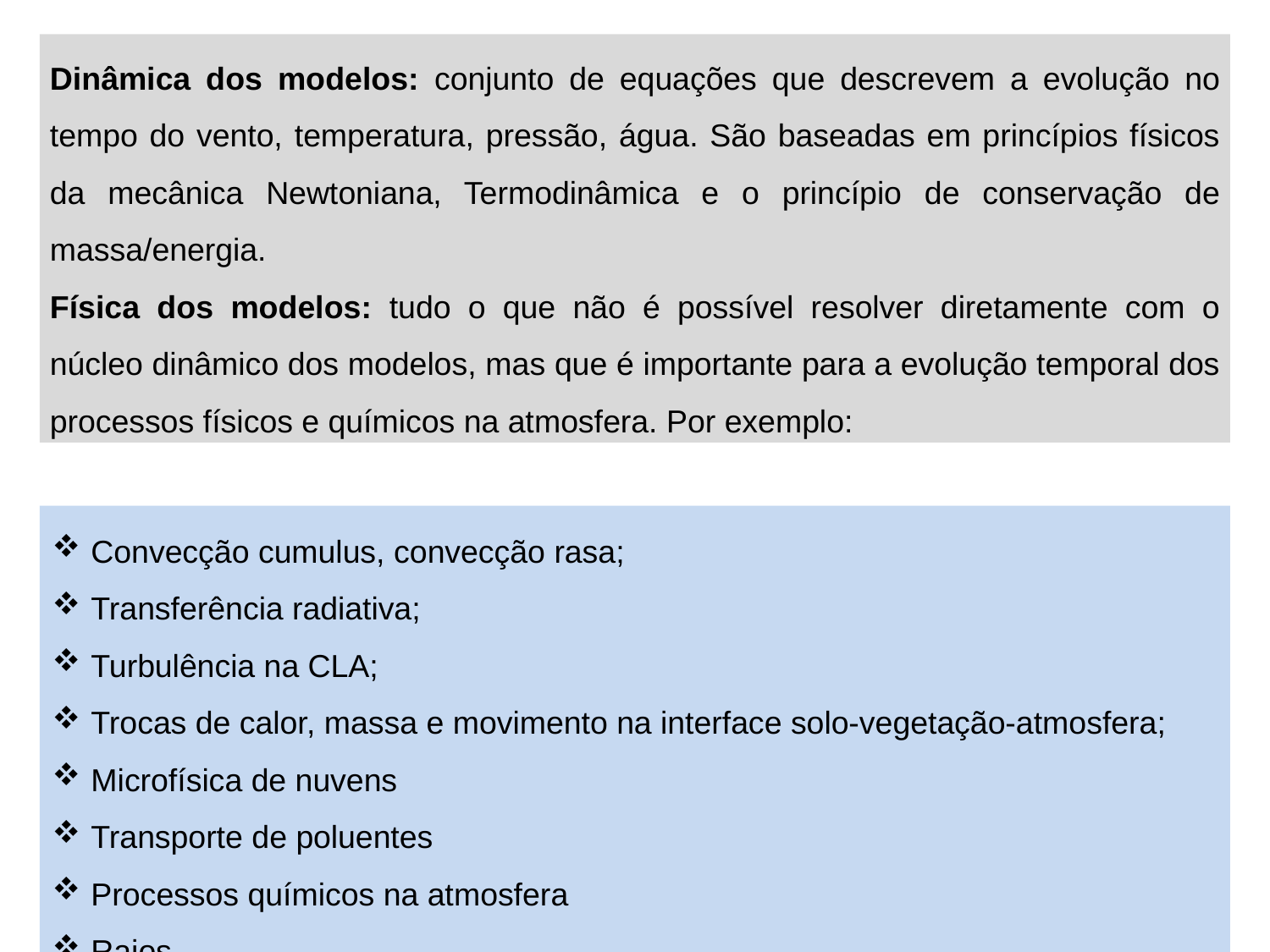

Dinâmica dos modelos: conjunto de equações que descrevem a evolução no tempo do vento, temperatura, pressão, água. São baseadas em princípios físicos da mecânica Newtoniana, Termodinâmica e o princípio de conservação de massa/energia.
Física dos modelos: tudo o que não é possível resolver diretamente com o núcleo dinâmico dos modelos, mas que é importante para a evolução temporal dos processos físicos e químicos na atmosfera. Por exemplo:
 Convecção cumulus, convecção rasa;
 Transferência radiativa;
 Turbulência na CLA;
 Trocas de calor, massa e movimento na interface solo-vegetação-atmosfera;
 Microfísica de nuvens
 Transporte de poluentes
 Processos químicos na atmosfera
 Raios
 ...